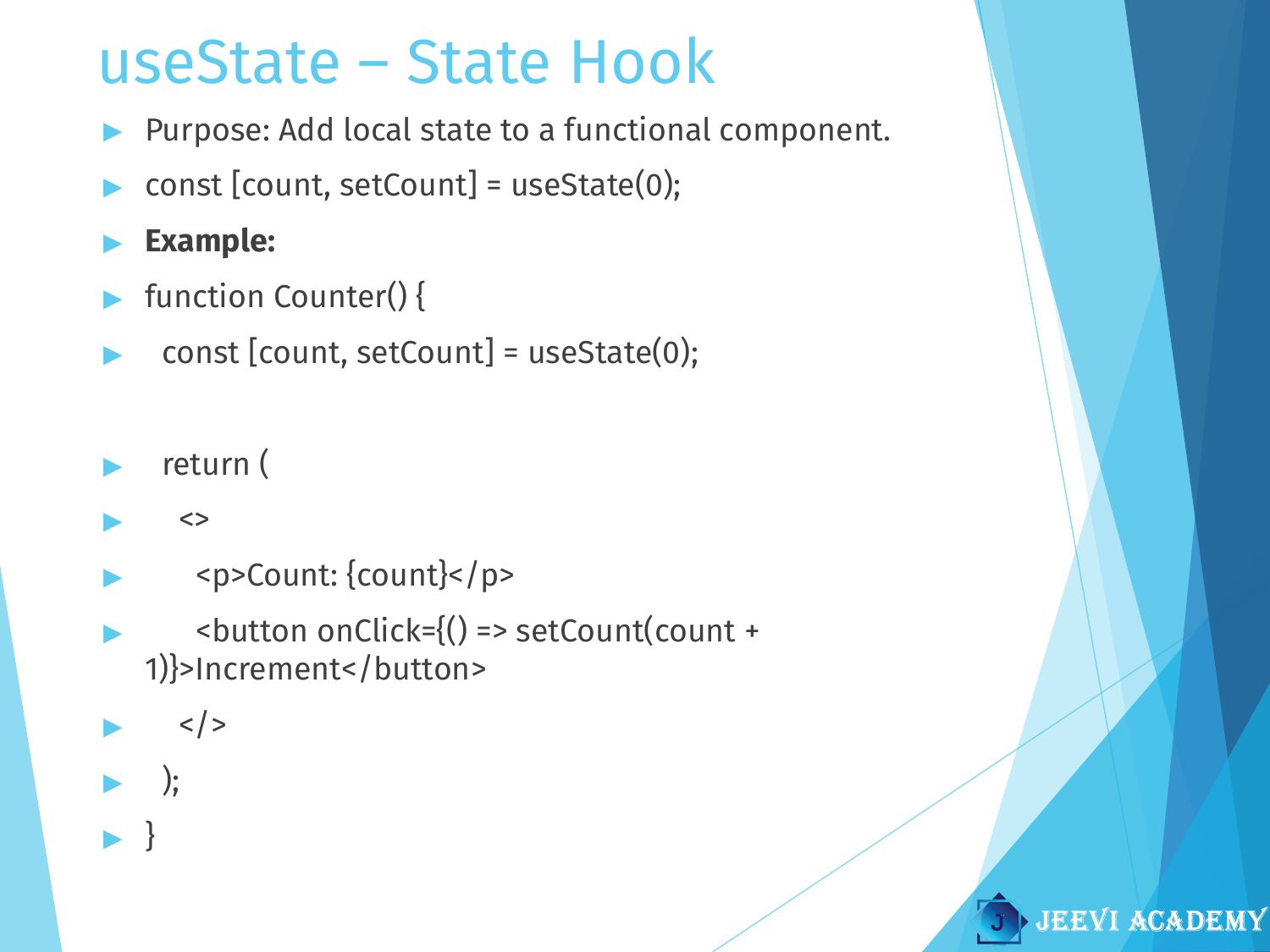

# useState – State Hook
Purpose: Add local state to a functional component.
const [count, setCount] = useState(0);
Example:
function Counter() {
  const [count, setCount] = useState(0);

  return (
    <>
      <p>Count: {count}</p>
      <button onClick={() => setCount(count + 1)}>Increment</button>
    </>
  );
}